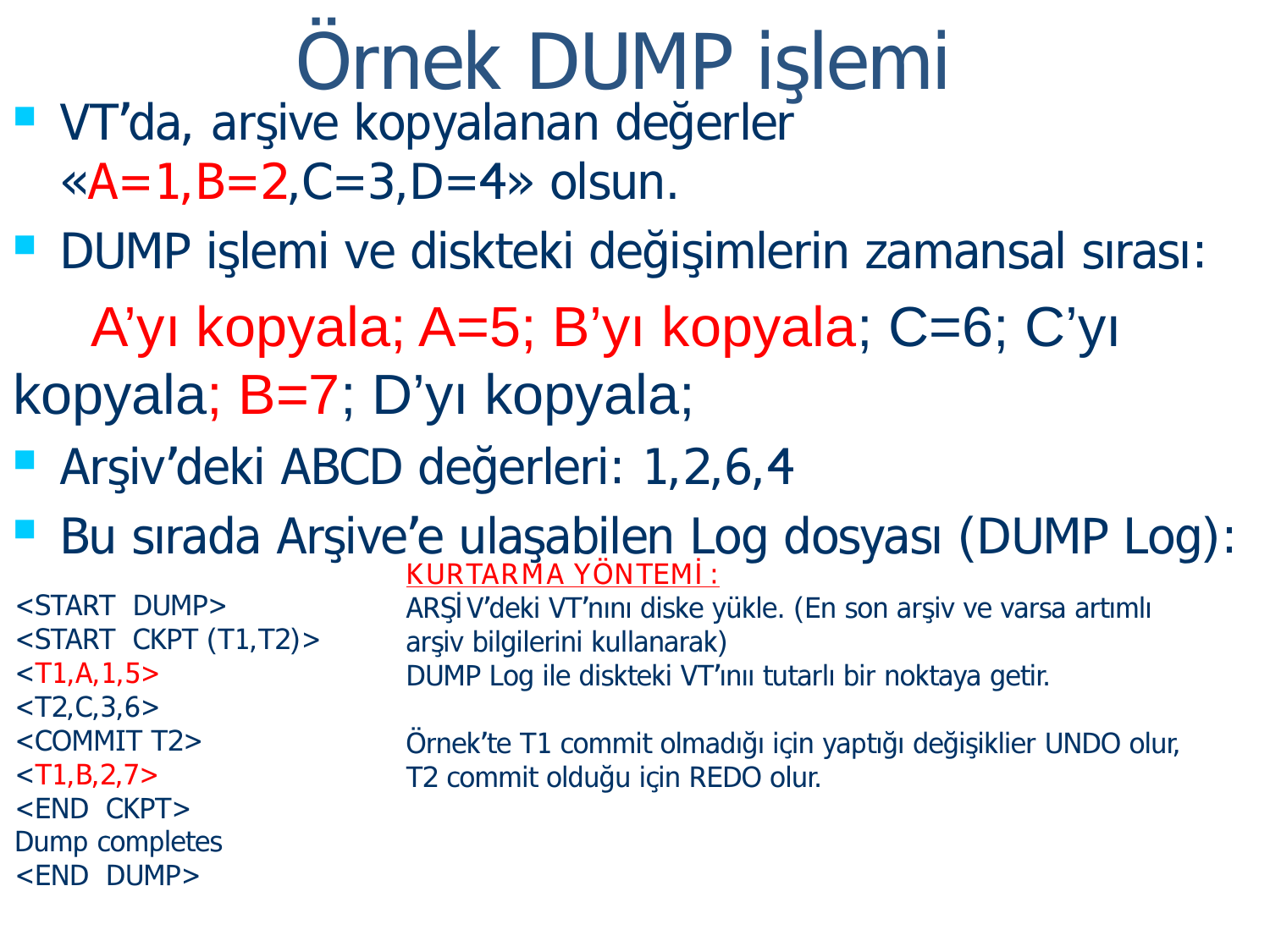

# Örnek DUMP işlemi
VT’da, arşive kopyalanan değerler «A=1,B=2,C=3,D=4» olsun.
DUMP işlemi ve diskteki değişimlerin zamansal sırası:
     A’yı kopyala; A=5; B’yı kopyala; C=6; C’yı kopyala; B=7; D’yı kopyala;
Arşiv’deki ABCD değerleri: 1,2,6,4
Bu sırada Arşive’e ulaşabilen Log dosyası (DUMP Log):

KURTARMA YÖNTEMİ:
ARŞİV’deki VT’nını diske yükle. (En son arşiv ve varsa artımlı arşiv bilgilerini kullanarak)
DUMP Log ile diskteki VT’ınıı tutarlı bir noktaya getir.

Örnek’te T1 commit olmadığı için yaptığı değişiklier UNDO olur, T2 commit olduğu için REDO olur.

<START  DUMP>
<START  CKPT (T1,T2)>
<T1,A,1,5>
<T2,C,3,6>
<COMMIT T2>
<T1,B,2,7>
<END  CKPT>
Dump completes
<END  DUMP>